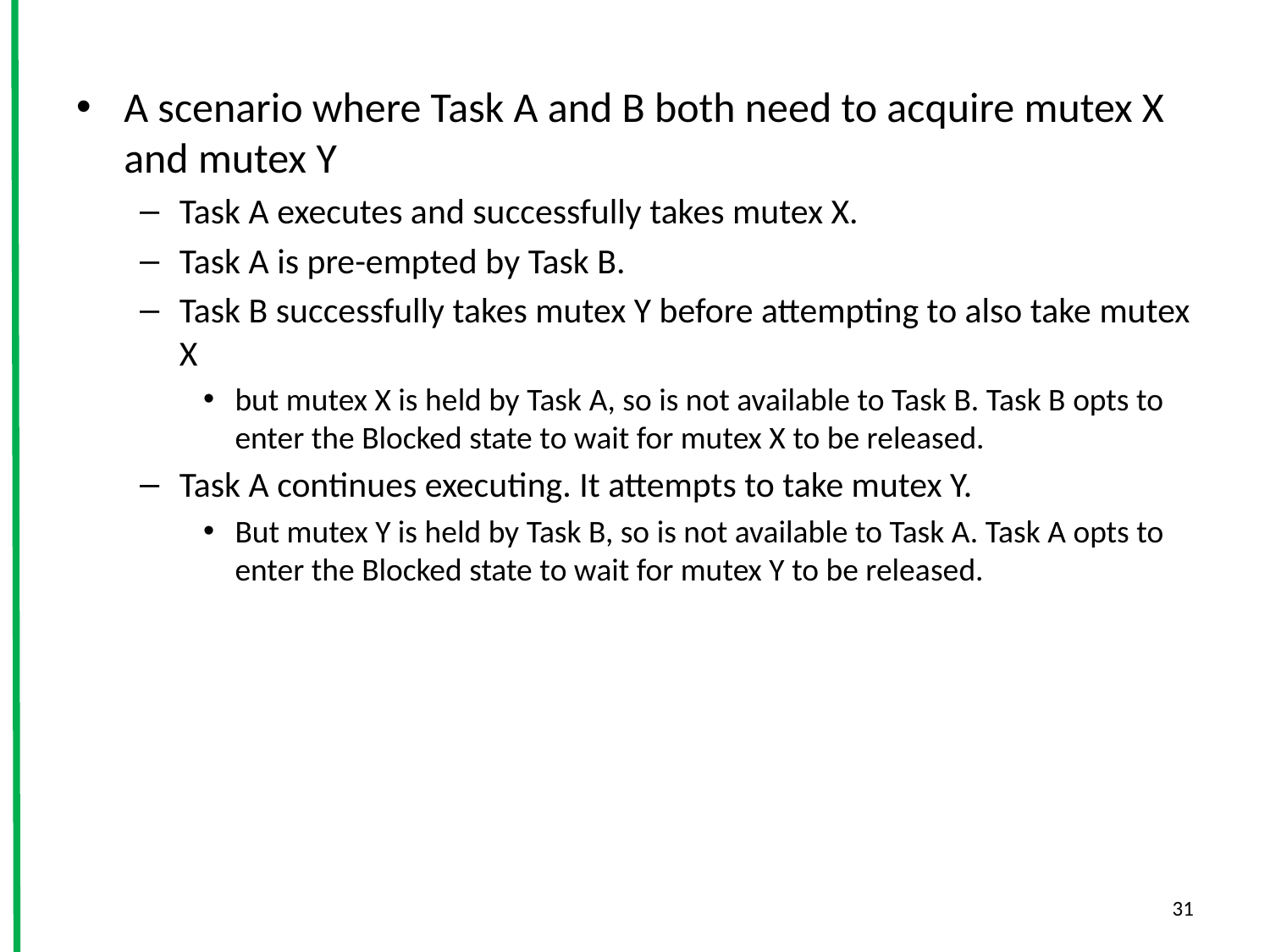

A scenario where Task A and B both need to acquire mutex X and mutex Y
Task A executes and successfully takes mutex X.
Task A is pre-empted by Task B.
Task B successfully takes mutex Y before attempting to also take mutex X
but mutex X is held by Task A, so is not available to Task B. Task B opts to enter the Blocked state to wait for mutex X to be released.
Task A continues executing. It attempts to take mutex Y.
But mutex Y is held by Task B, so is not available to Task A. Task A opts to enter the Blocked state to wait for mutex Y to be released.

31